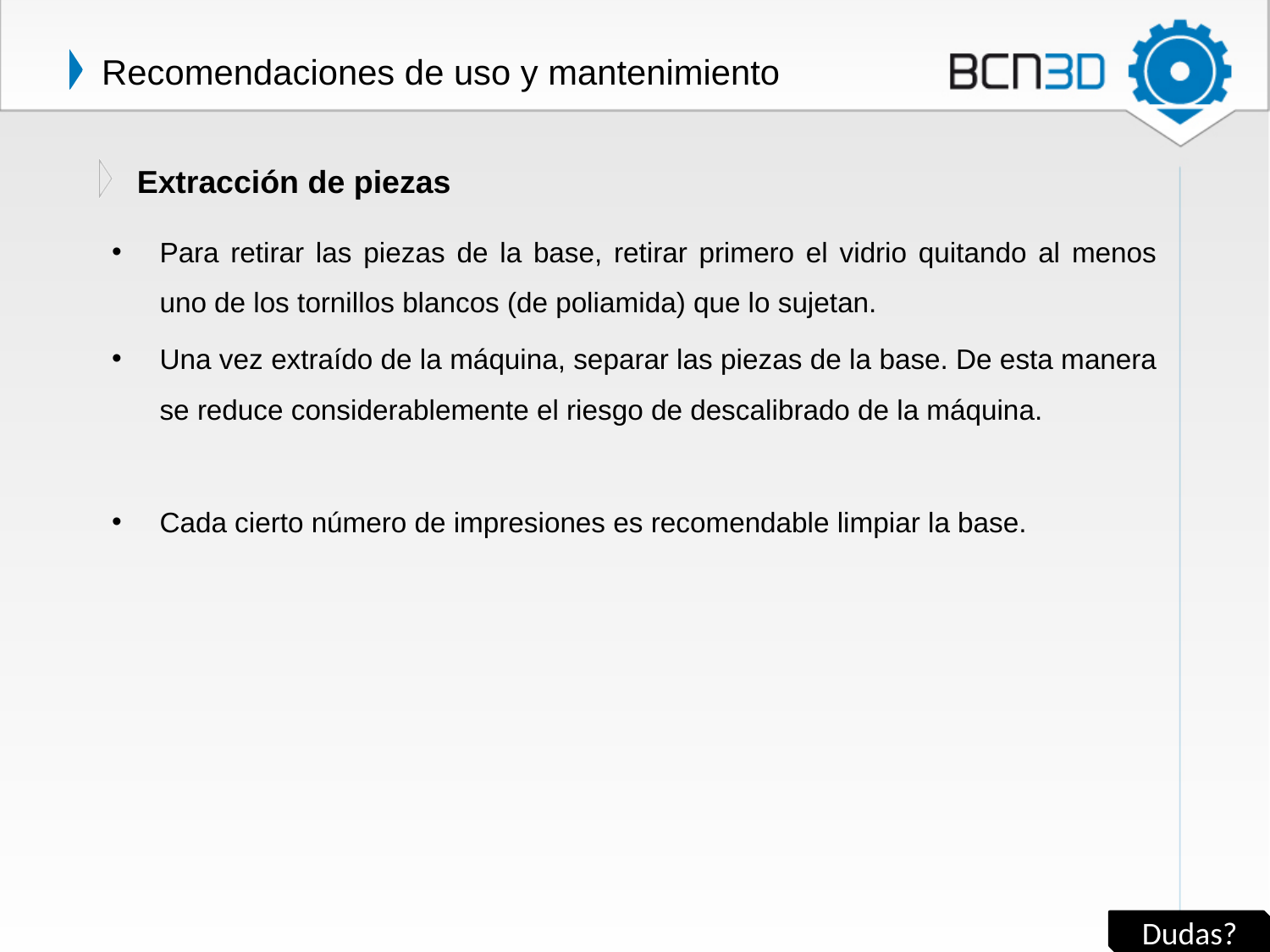

# Recomendaciones de uso y mantenimiento
Extracción de piezas
Para retirar las piezas de la base, retirar primero el vidrio quitando al menos uno de los tornillos blancos (de poliamida) que lo sujetan.
Una vez extraído de la máquina, separar las piezas de la base. De esta manera se reduce considerablemente el riesgo de descalibrado de la máquina.

Cada cierto número de impresiones es recomendable limpiar la base.

Dudas?